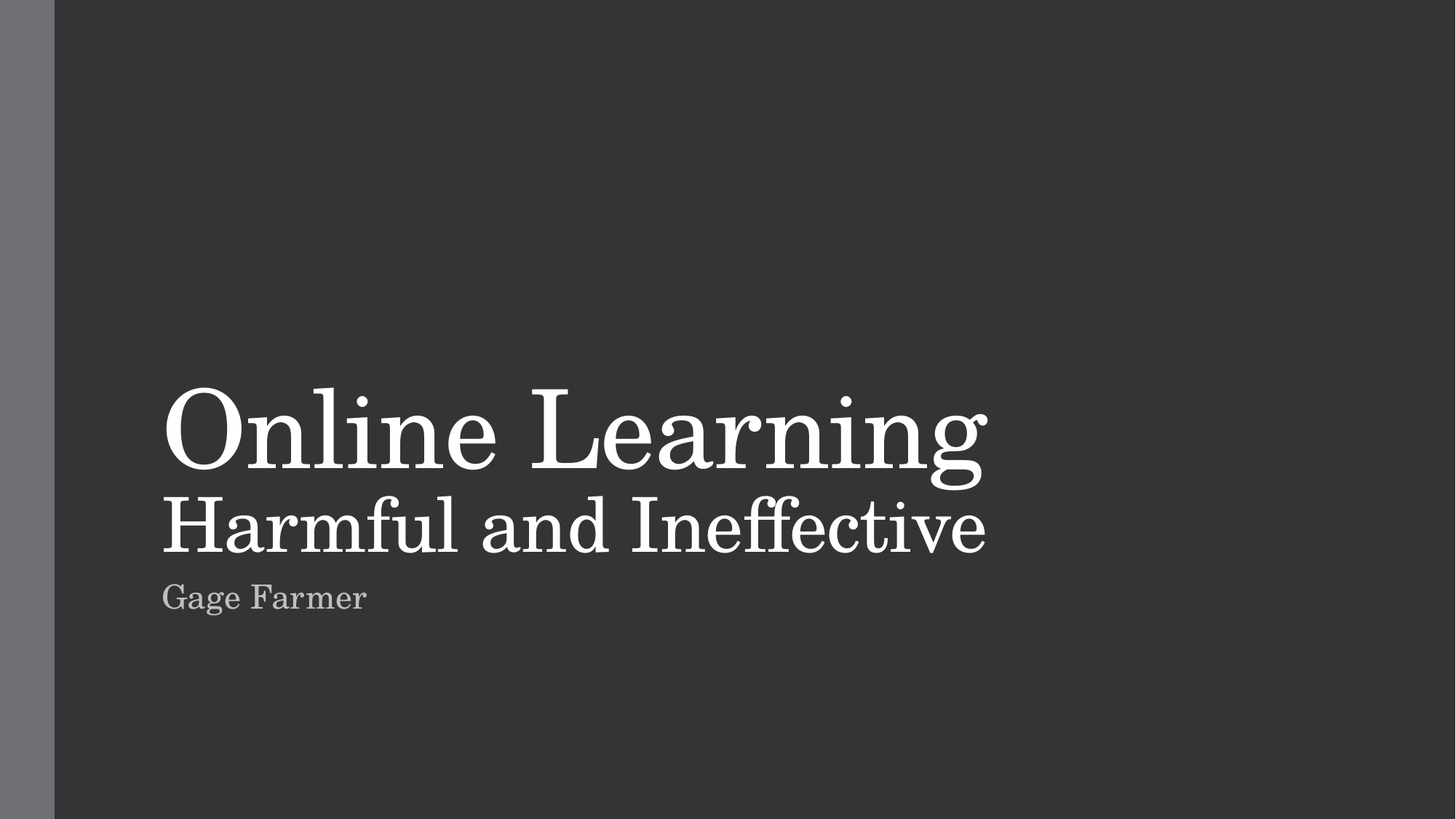

# Online Learning Harmful and Ineffective
Gage Farmer